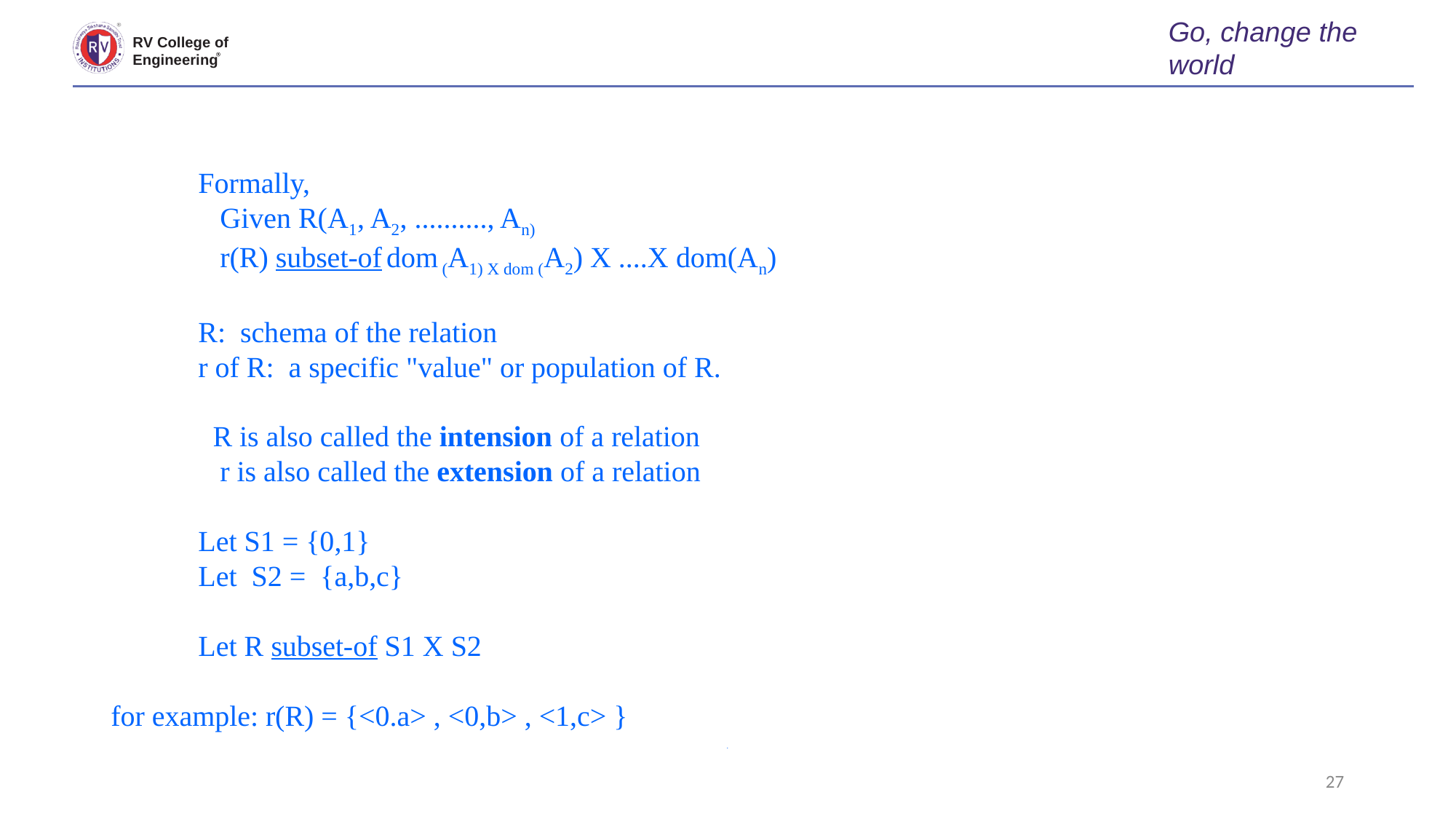

Go, change the world

RV College of
Engineering

#
Formally,
	Given R(A1, A2, .........., An)
	r(R) subset-of dom (A1) X dom (A2) X ....X dom(An)

R:  schema of the relation
r of R:  a specific "value" or population of R.

  R is also called the intension of a relation
   r is also called the extension of a relation

Let S1 = {0,1}
Let  S2 =  {a,b,c}

Let R subset-of S1 X S2

for example: r(R) = {<0.a> , <0,b> , <1,c> }
Manages :  1:1 relationship type between EMPLOYEE and 	   DE
.
ENT. Employee participation is partial. Department participation is not clear fro
 are the relationship types observed

27